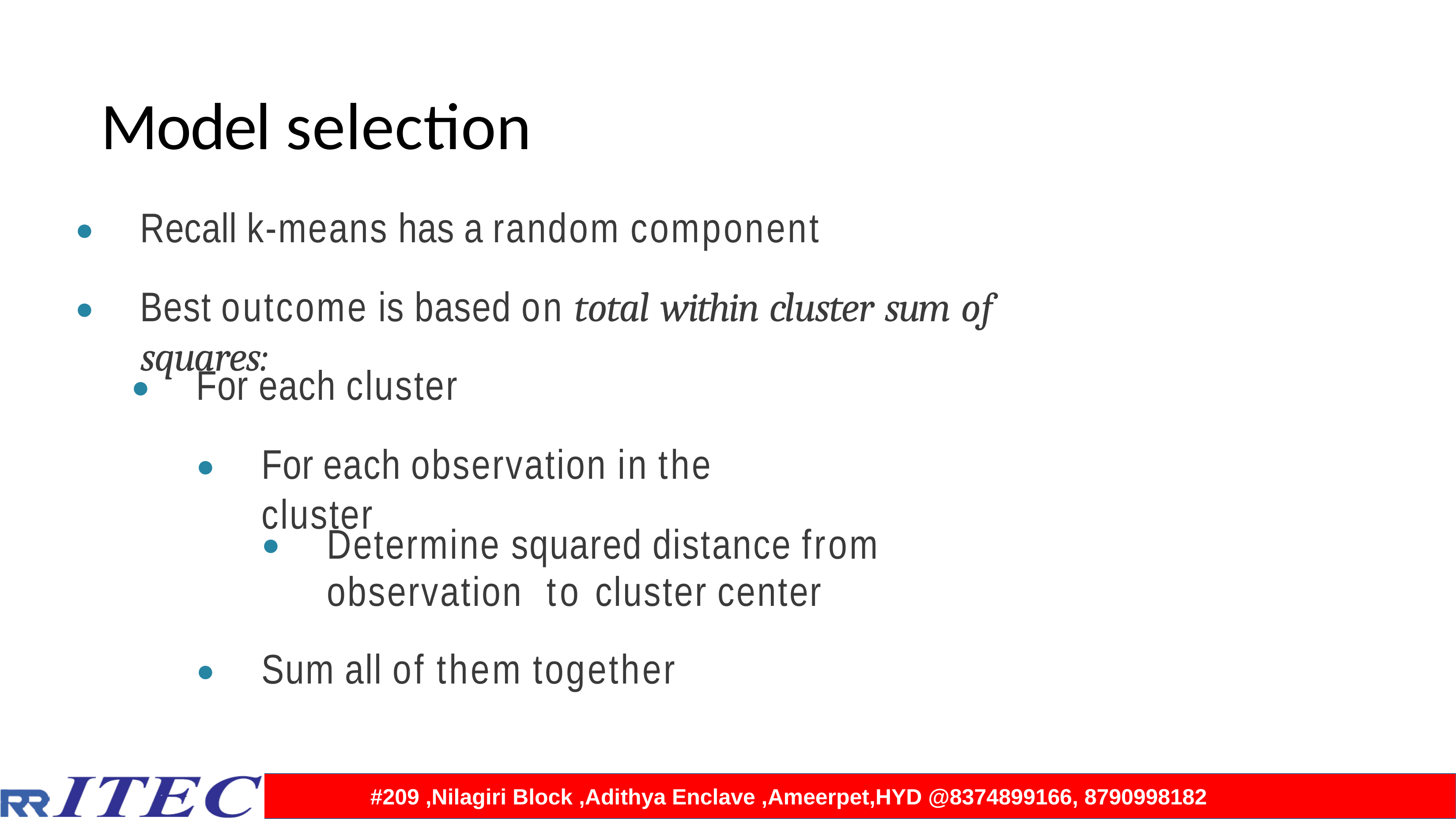

Unsupervised Learning in R
# Model selection
Recall k-means has a random component
Best outcome is based on total within cluster sum of squares:
●
●
For each cluster
●
For each observation in the cluster
●
Determine squared distance from observation  to cluster center
Sum all of them together
●
●